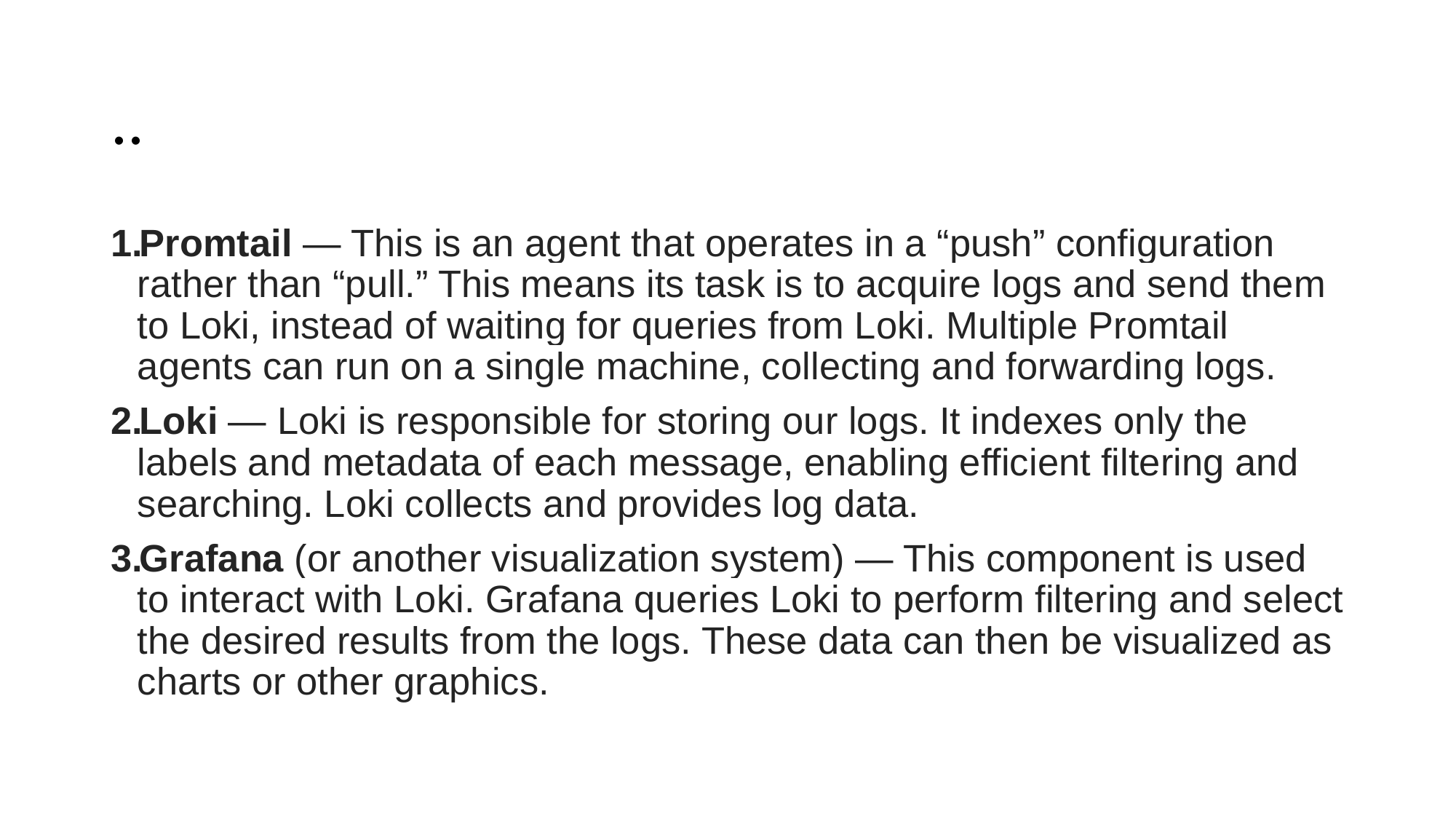

# ..
Promtail — This is an agent that operates in a “push” configuration rather than “pull.” This means its task is to acquire logs and send them to Loki, instead of waiting for queries from Loki. Multiple Promtail agents can run on a single machine, collecting and forwarding logs.
Loki — Loki is responsible for storing our logs. It indexes only the labels and metadata of each message, enabling efficient filtering and searching. Loki collects and provides log data.
Grafana (or another visualization system) — This component is used to interact with Loki. Grafana queries Loki to perform filtering and select the desired results from the logs. These data can then be visualized as charts or other graphics.